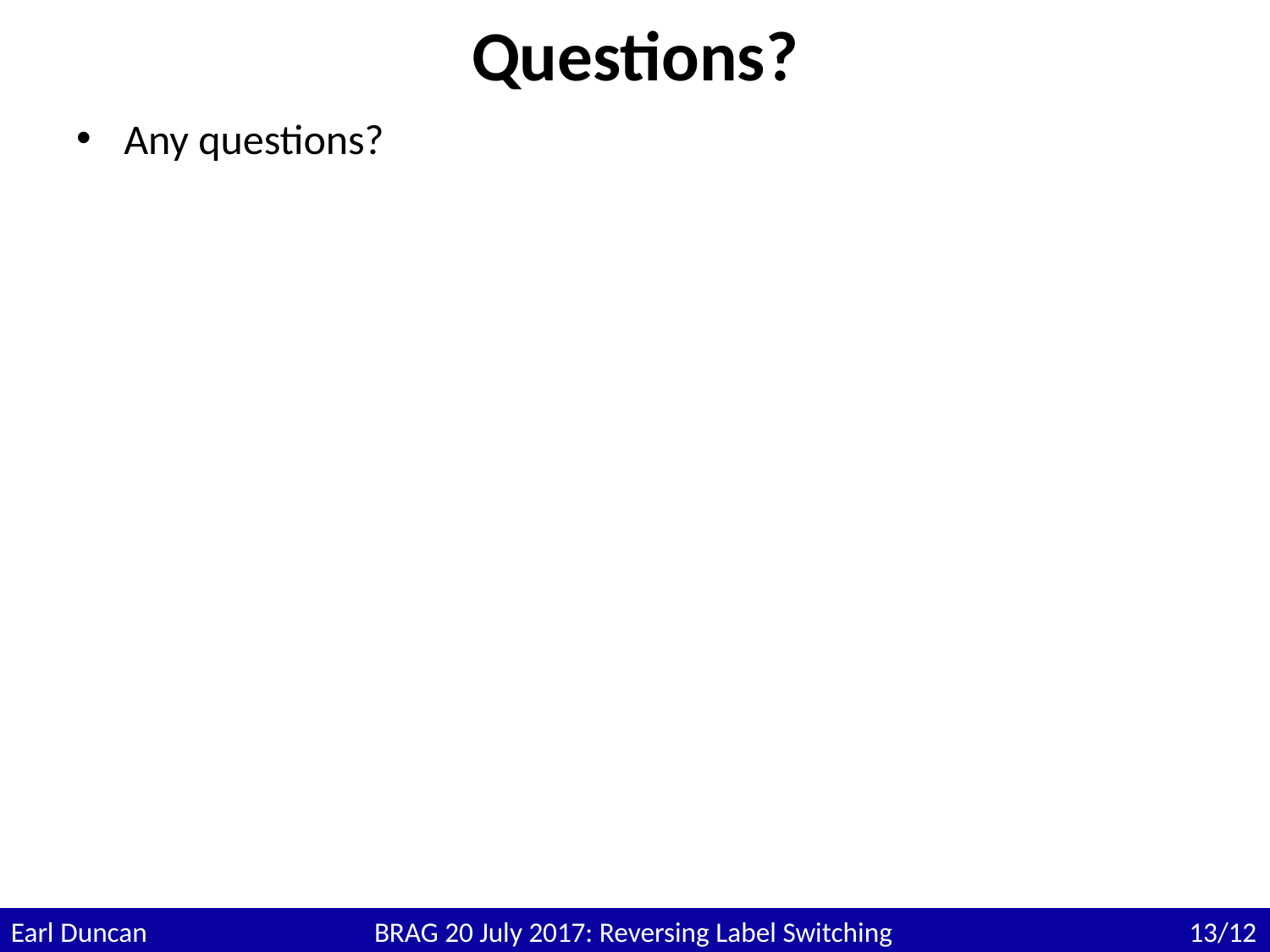

# Questions?
Any questions?
Earl Duncan	BRAG 20 July 2017: Reversing Label Switching	13/12